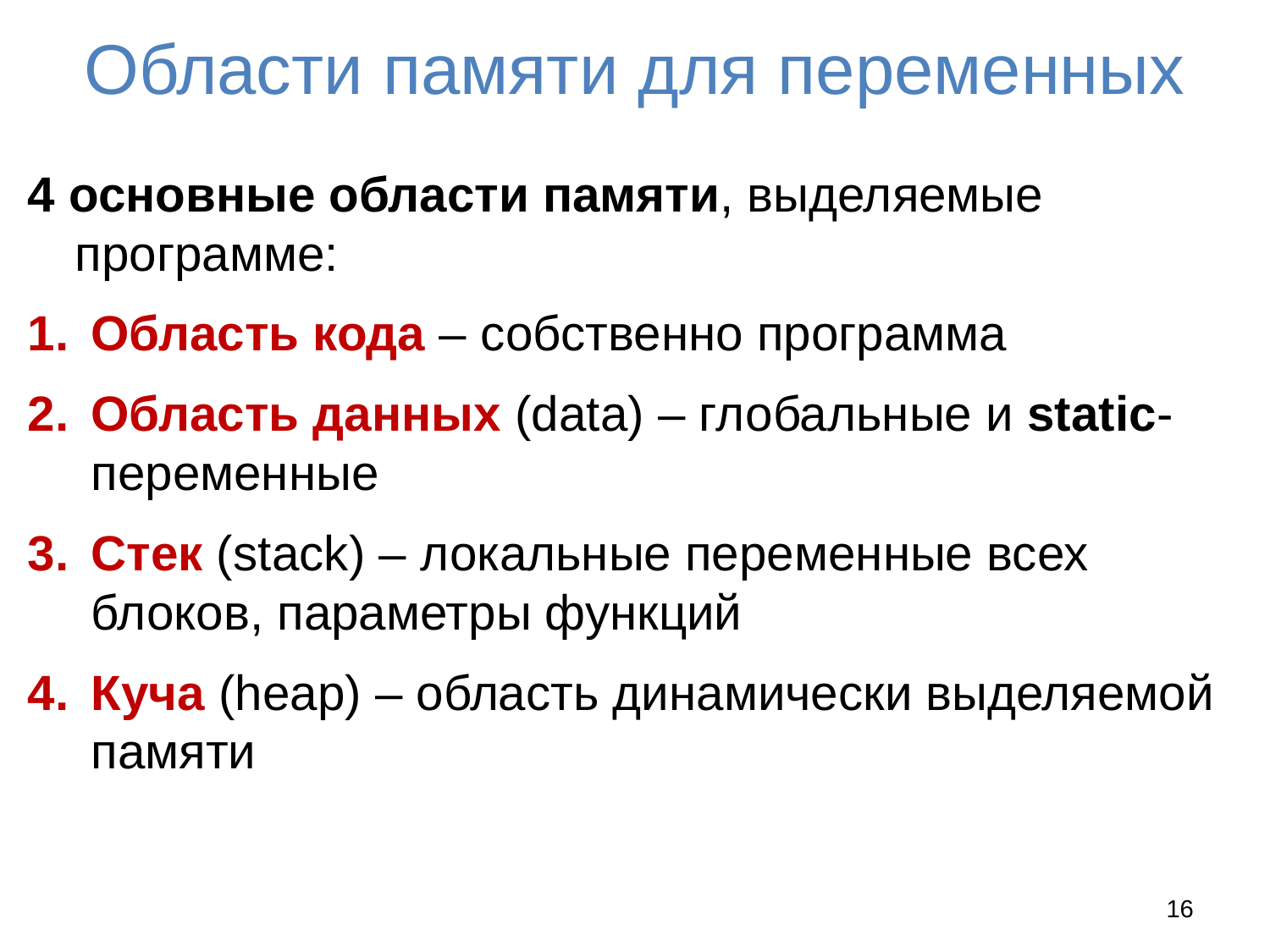

# Области памяти для переменных
4 основные области памяти, выделяемые программе:
Область кода – собственно программа
Область данных (data) – глобальные и static-переменные
Стек (stack) – локальные переменные всех блоков, параметры функций
Куча (heap) – область динамически выделяемой памяти
16